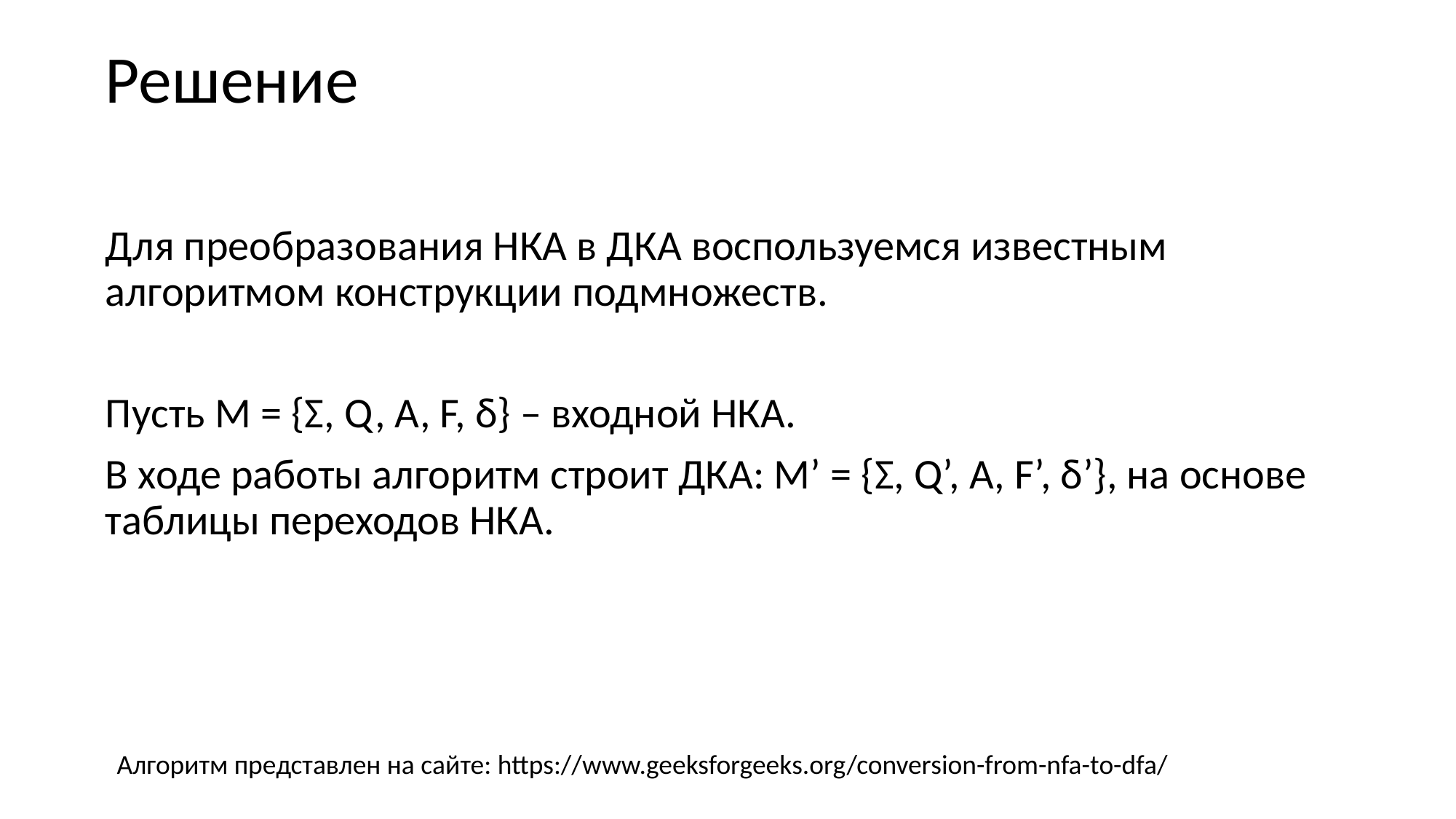

# Решение
Для преобразования НКА в ДКА воспользуемся известным алгоритмом конструкции подмножеств.

Пусть M = {Σ, Q, A, F, δ} – входной НКА.
В ходе работы алгоритм строит ДКА: M’ = {Σ, Q’, A, F’, δ’}, на основе таблицы переходов НКА.
Алгоритм представлен на сайте: https://www.geeksforgeeks.org/conversion-from-nfa-to-dfa/